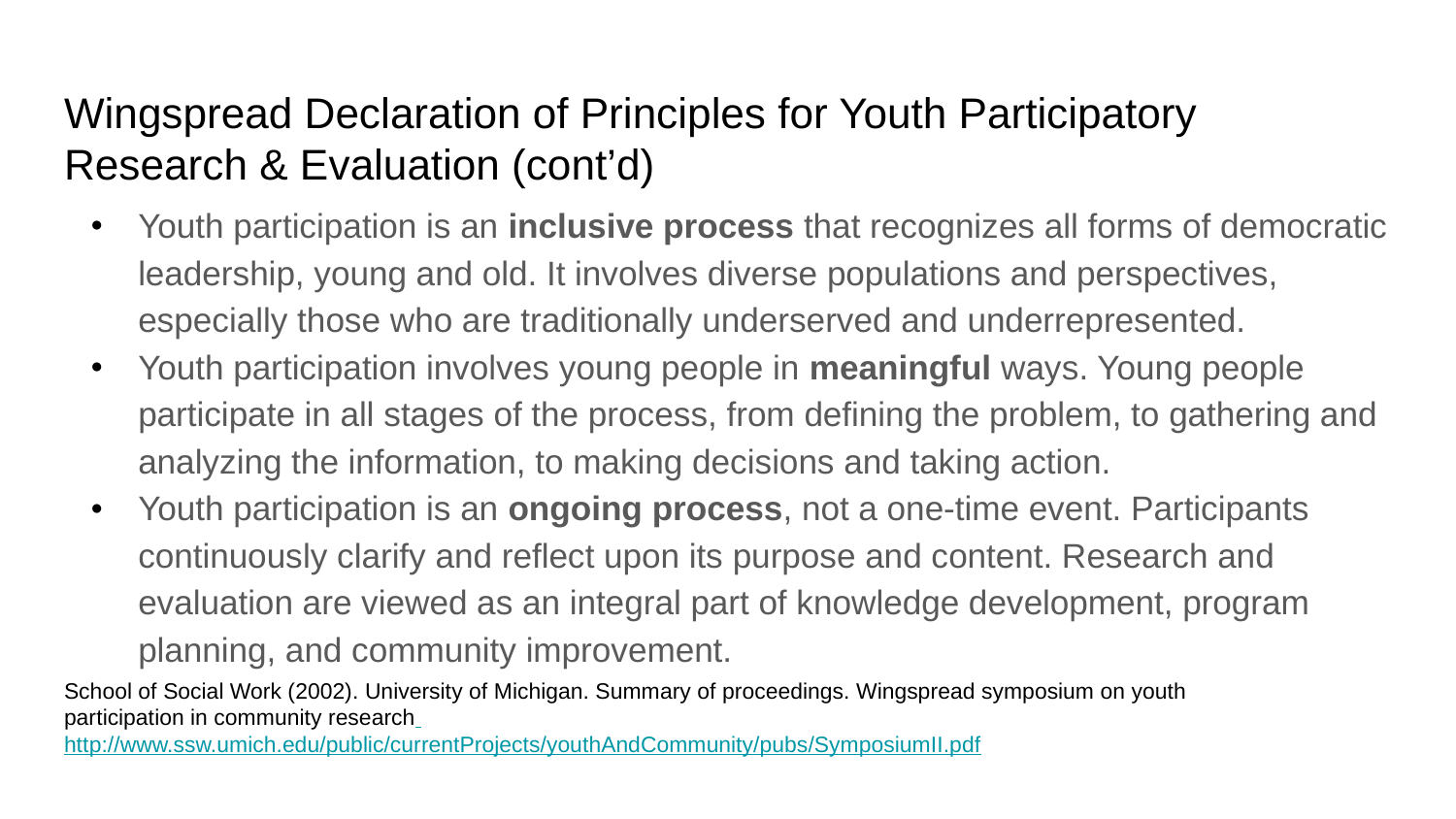

# Wingspread Declaration of Principles for Youth Participatory Research & Evaluation (cont’d)
Youth participation is an inclusive process that recognizes all forms of democratic leadership, young and old. It involves diverse populations and perspectives, especially those who are traditionally underserved and underrepresented.
Youth participation involves young people in meaningful ways. Young people participate in all stages of the process, from defining the problem, to gathering and analyzing the information, to making decisions and taking action.
Youth participation is an ongoing process, not a one-time event. Participants continuously clarify and reflect upon its purpose and content. Research and evaluation are viewed as an integral part of knowledge development, program planning, and community improvement.

School of Social Work (2002). University of Michigan. Summary of proceedings. Wingspread symposium on youth participation in community research http://www.ssw.umich.edu/public/currentProjects/youthAndCommunity/pubs/SymposiumII.pdf